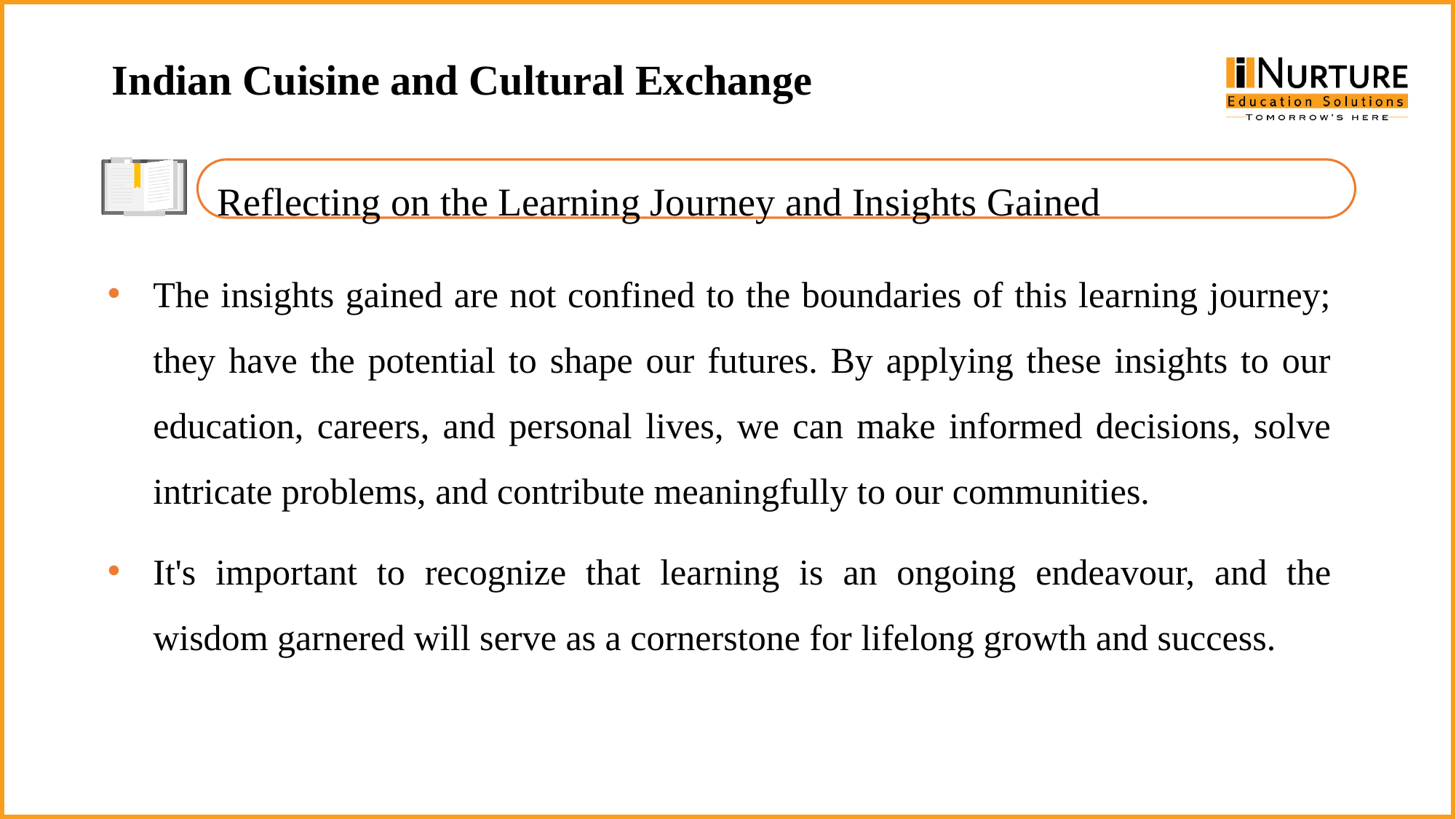

Indian Cuisine and Cultural Exchange
Reflecting on the Learning Journey and Insights Gained

The insights gained are not confined to the boundaries of this learning journey; they have the potential to shape our futures. By applying these insights to our education, careers, and personal lives, we can make informed decisions, solve intricate problems, and contribute meaningfully to our communities.
It's important to recognize that learning is an ongoing endeavour, and the wisdom garnered will serve as a cornerstone for lifelong growth and success.